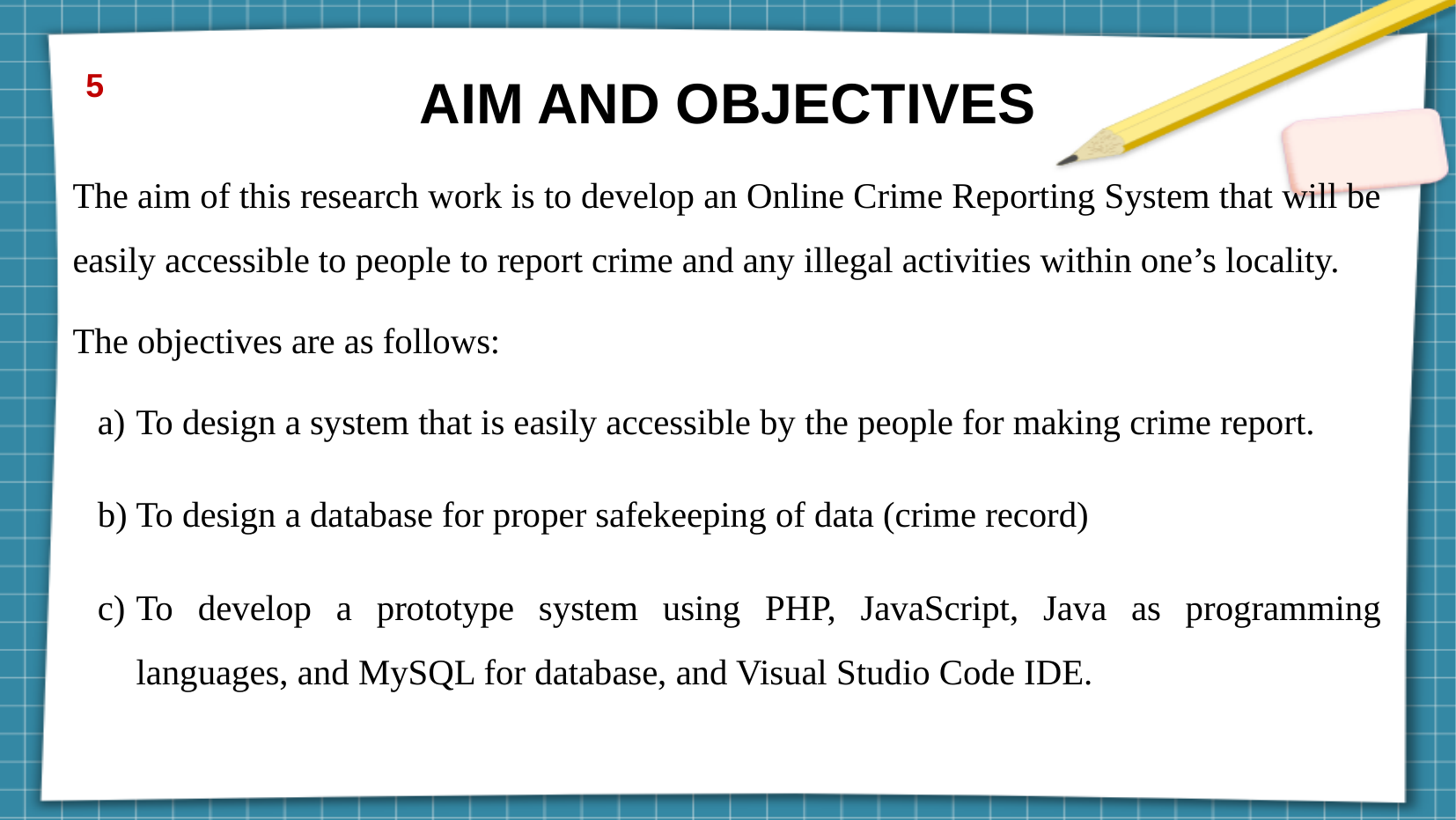

AIM AND OBJECTIVES
5
The aim of this research work is to develop an Online Crime Reporting System that will be easily accessible to people to report crime and any illegal activities within one’s locality.
The objectives are as follows:
To design a system that is easily accessible by the people for making crime report.
To design a database for proper safekeeping of data (crime record)
To develop a prototype system using PHP, JavaScript, Java as programming languages, and MySQL for database, and Visual Studio Code IDE.